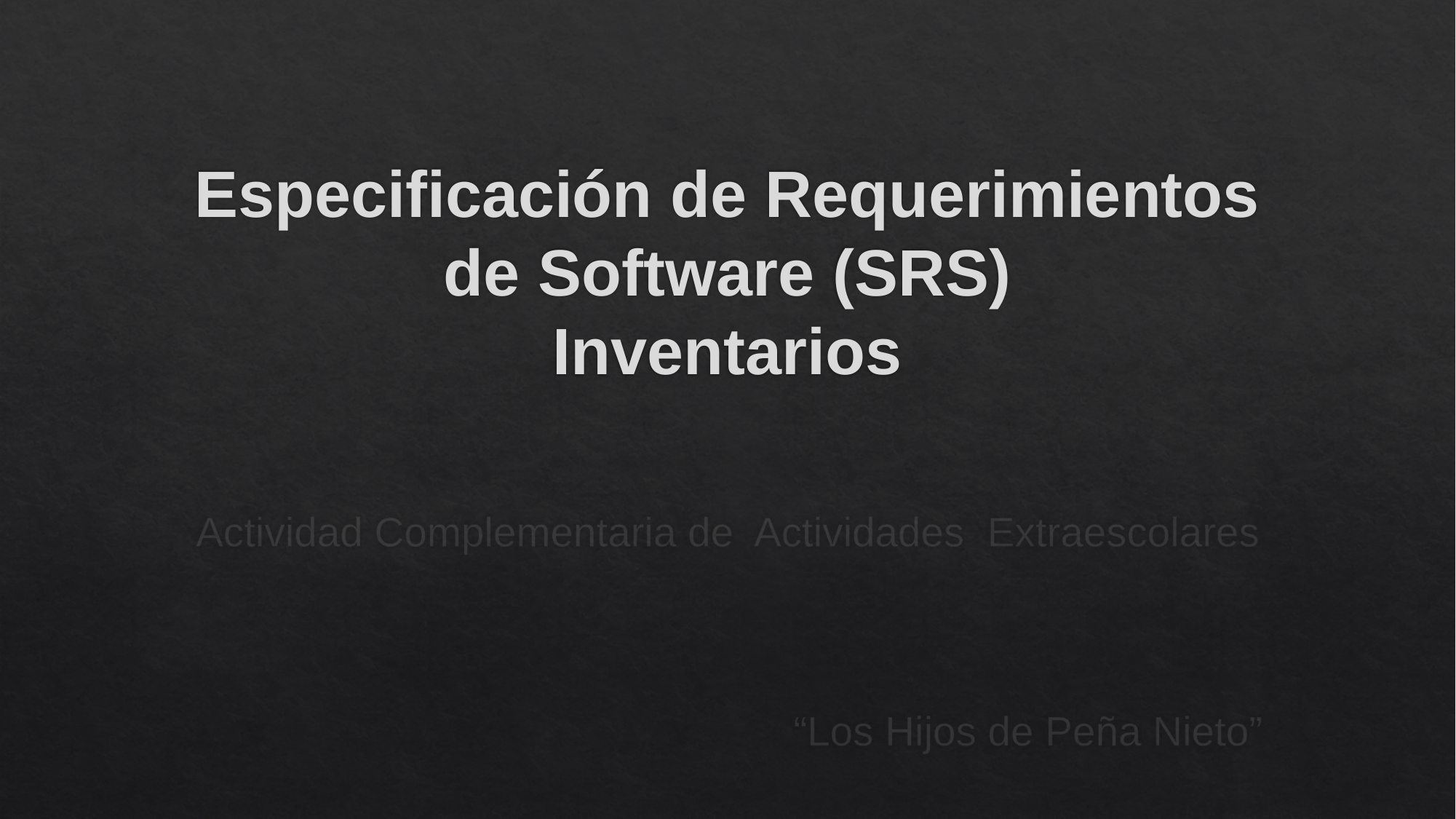

# Especificación de Requerimientos de Software (SRS) Inventarios
Actividad Complementaria de  Actividades  Extraescolares

“Los Hijos de Peña Nieto”